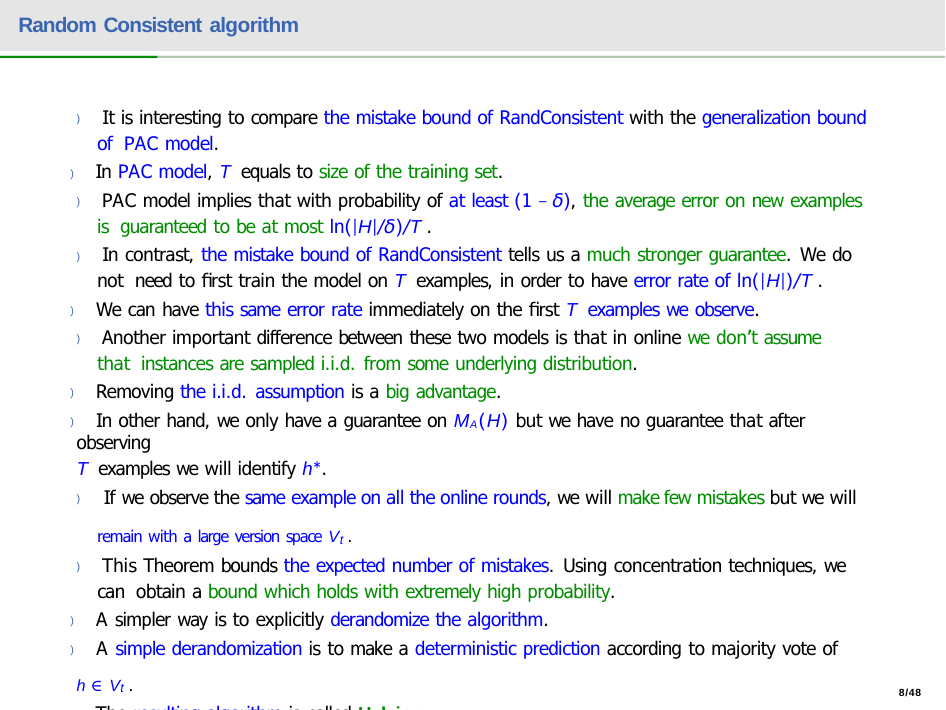

Random Consistent algorithm

) It is interesting to compare the mistake bound of RandConsistent with the generalization bound of  PAC model.
) In PAC model, T equals to size of the training set.
) PAC model implies that with probability of at least (1 − δ), the average error on new examples is  guaranteed to be at most ln(|H|/δ)/T .
) In contrast, the mistake bound of RandConsistent tells us a much stronger guarantee. We do not  need to first train the model on T examples, in order to have error rate of ln(|H|)/T .
) We can have this same error rate immediately on the first T examples we observe.
) Another important difference between these two models is that in online we don’t assume that  instances are sampled i.i.d. from some underlying distribution.
) Removing the i.i.d. assumption is a big advantage.
) In other hand, we only have a guarantee on MA(H) but we have no guarantee that after observing
T examples we will identify h∗.
) If we observe the same example on all the online rounds, we will make few mistakes but we will  remain with a large version space Vt .
) This Theorem bounds the expected number of mistakes. Using concentration techniques, we can  obtain a bound which holds with extremely high probability.
) A simpler way is to explicitly derandomize the algorithm.
) A simple derandomization is to make a deterministic prediction according to majority vote of
h ∈ Vt .
) The resulting algorithm is called Halving.
8/48